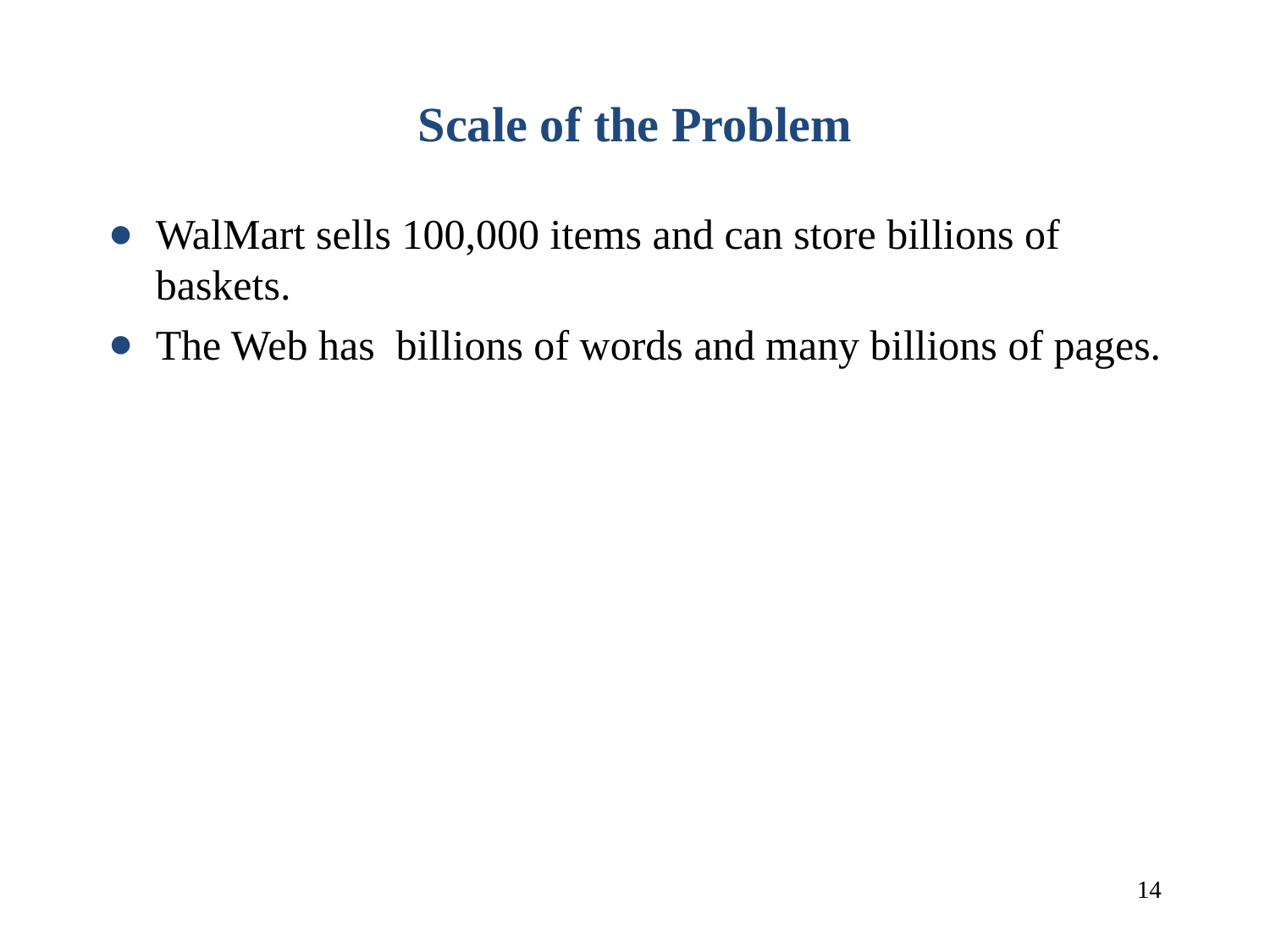

# Scale of the Problem
WalMart sells 100,000 items and can store billions of baskets.
The Web has  billions of words and many billions of pages.
14